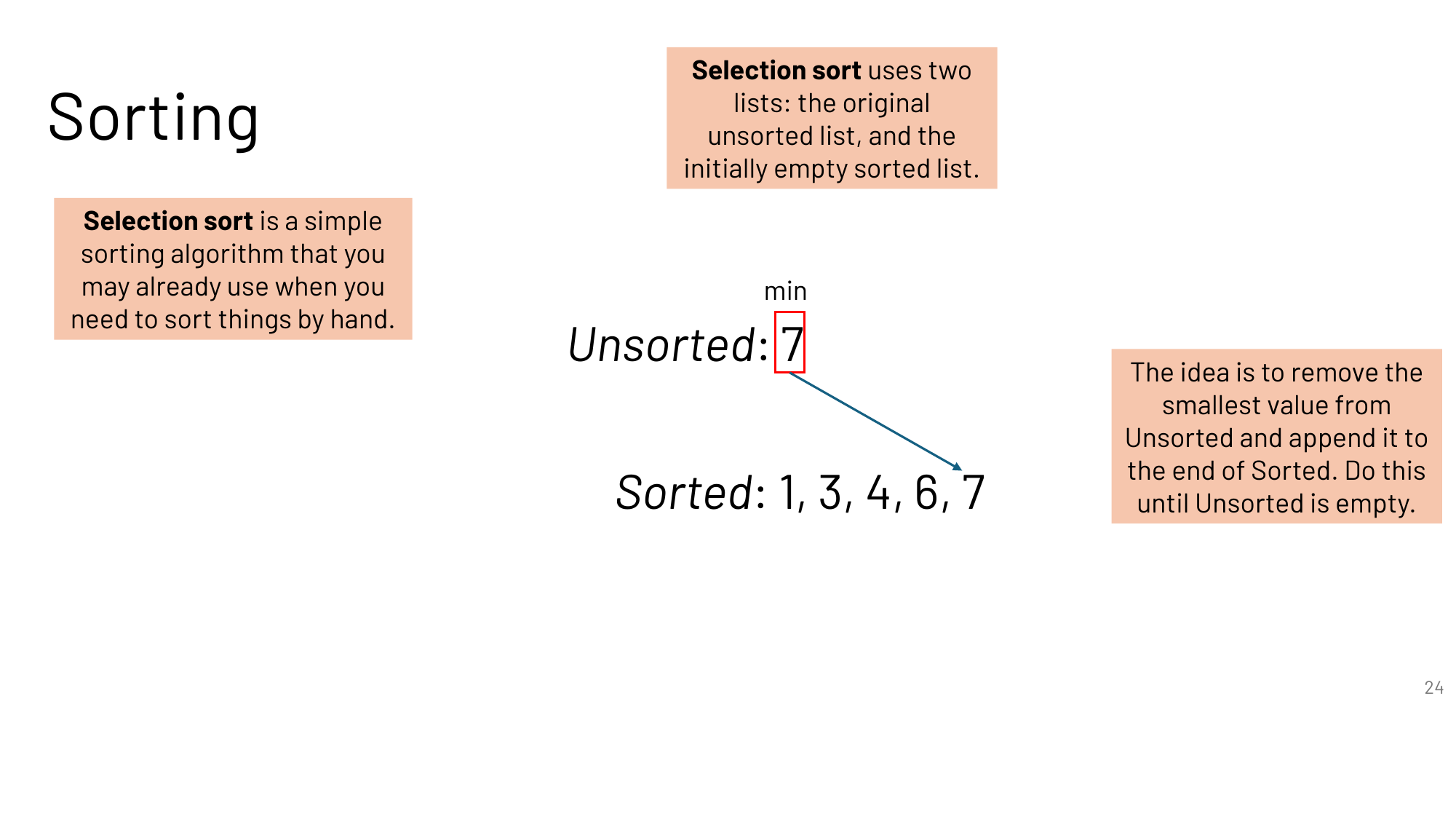

Sorting
Selection sort uses two lists: the original unsorted list, and the initially empty sorted list.
Selection sort is a simple sorting algorithm that you may already use when you need to sort things by hand.
min
Unsorted: 7

The idea is to remove the smallest value from Unsorted and append it to the end of Sorted. Do this until Unsorted is empty.
Sorted: 1, 3, 4, 6, 7
24